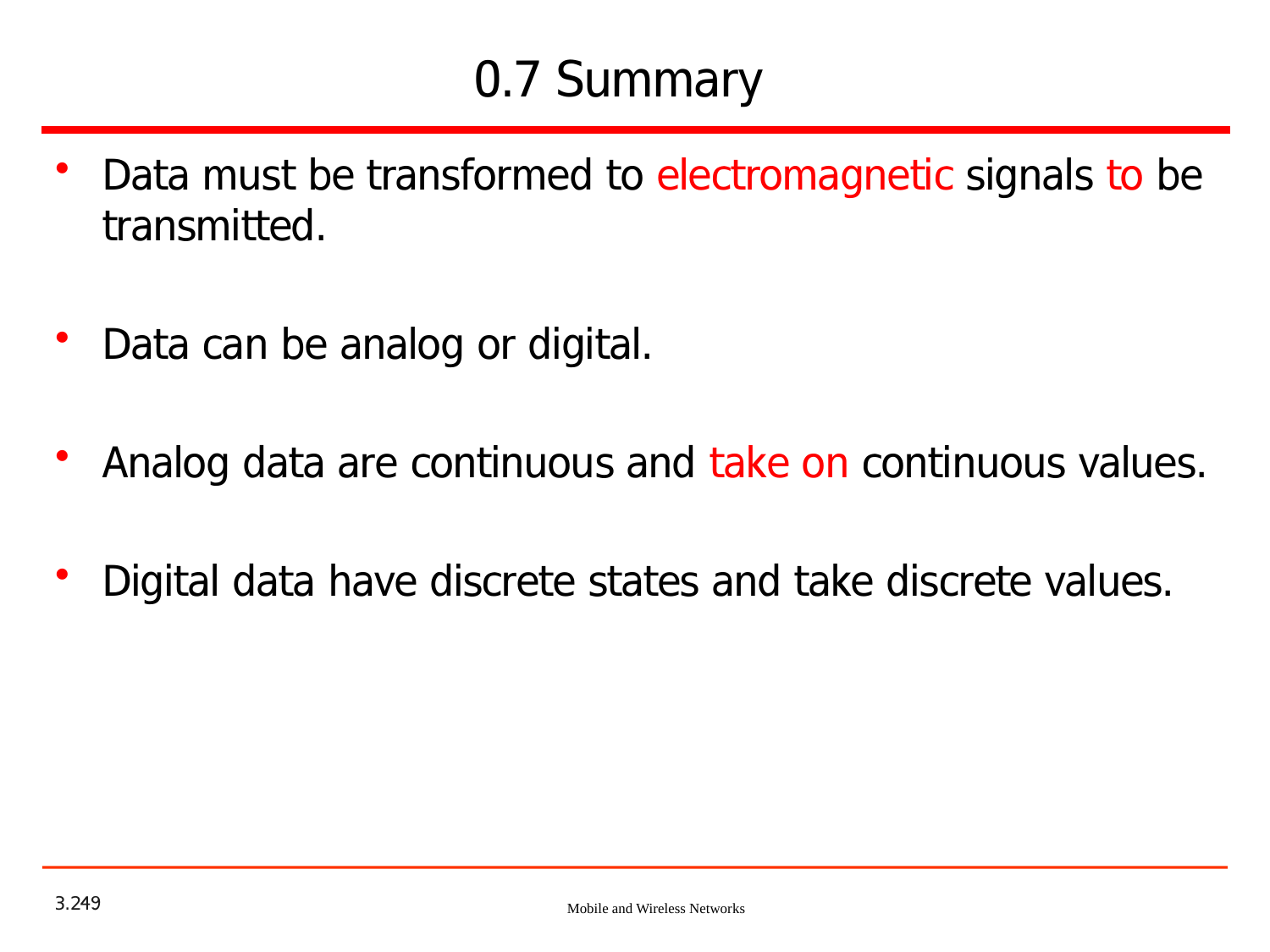

# 0.7 Summary

Data must be transformed to electromagnetic signals to be transmitted.

Data can be analog or digital.

Analog data are continuous and take on continuous values.

Digital data have discrete states and take discrete values.
3.249
Mobile and Wireless Networks